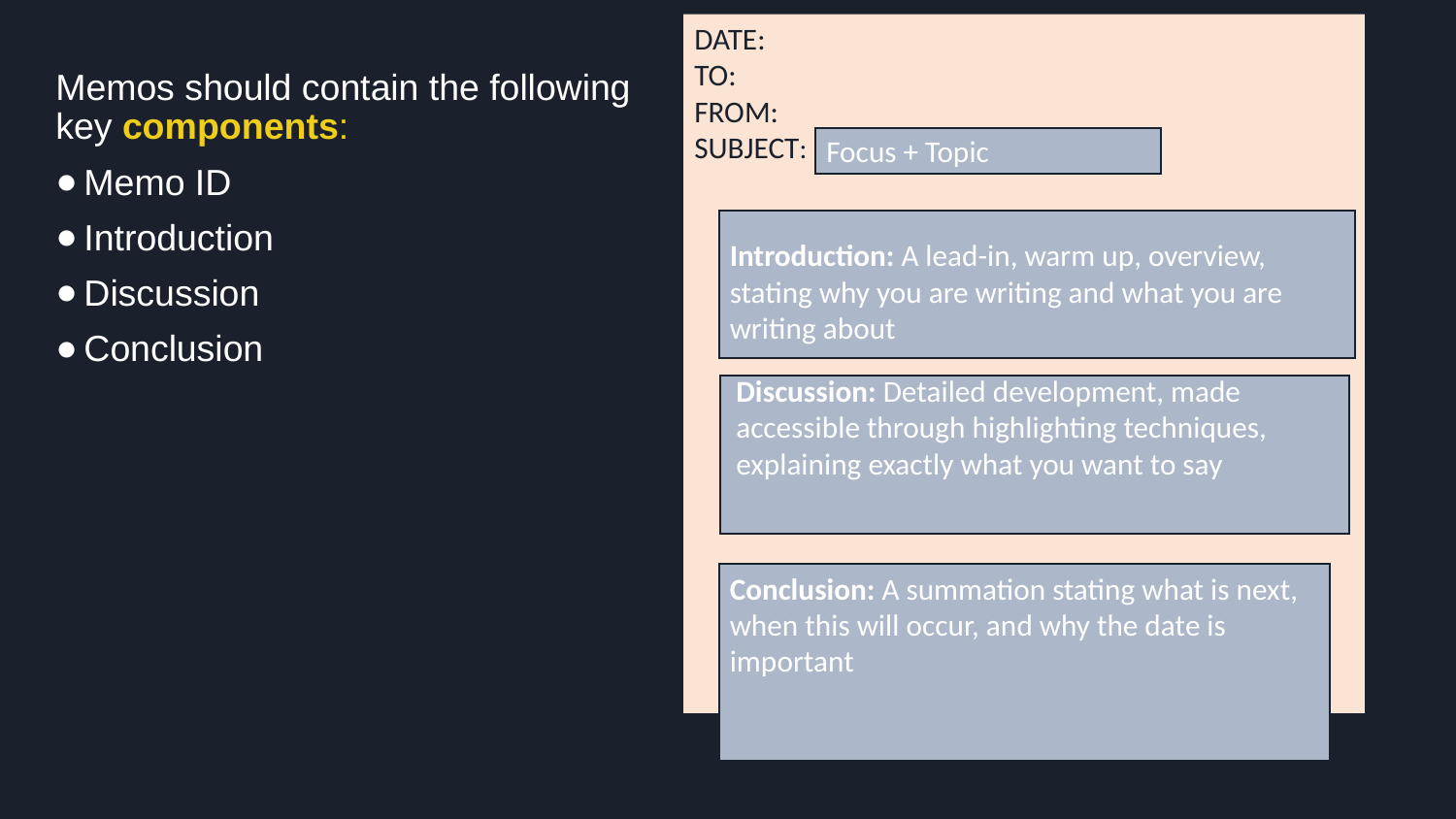

DATE:
TO:
FROM:
SUBJECT:

Memos should contain the following key components:
Memo ID
Introduction
Discussion
Conclusion
Focus + Topic

Introduction: A lead-in, warm up, overview, stating why you are writing and what you are writing about
Discussion: Detailed development, made accessible through highlighting techniques, explaining exactly what you want to say

Conclusion: A summation stating what is next, when this will occur, and why the date is important